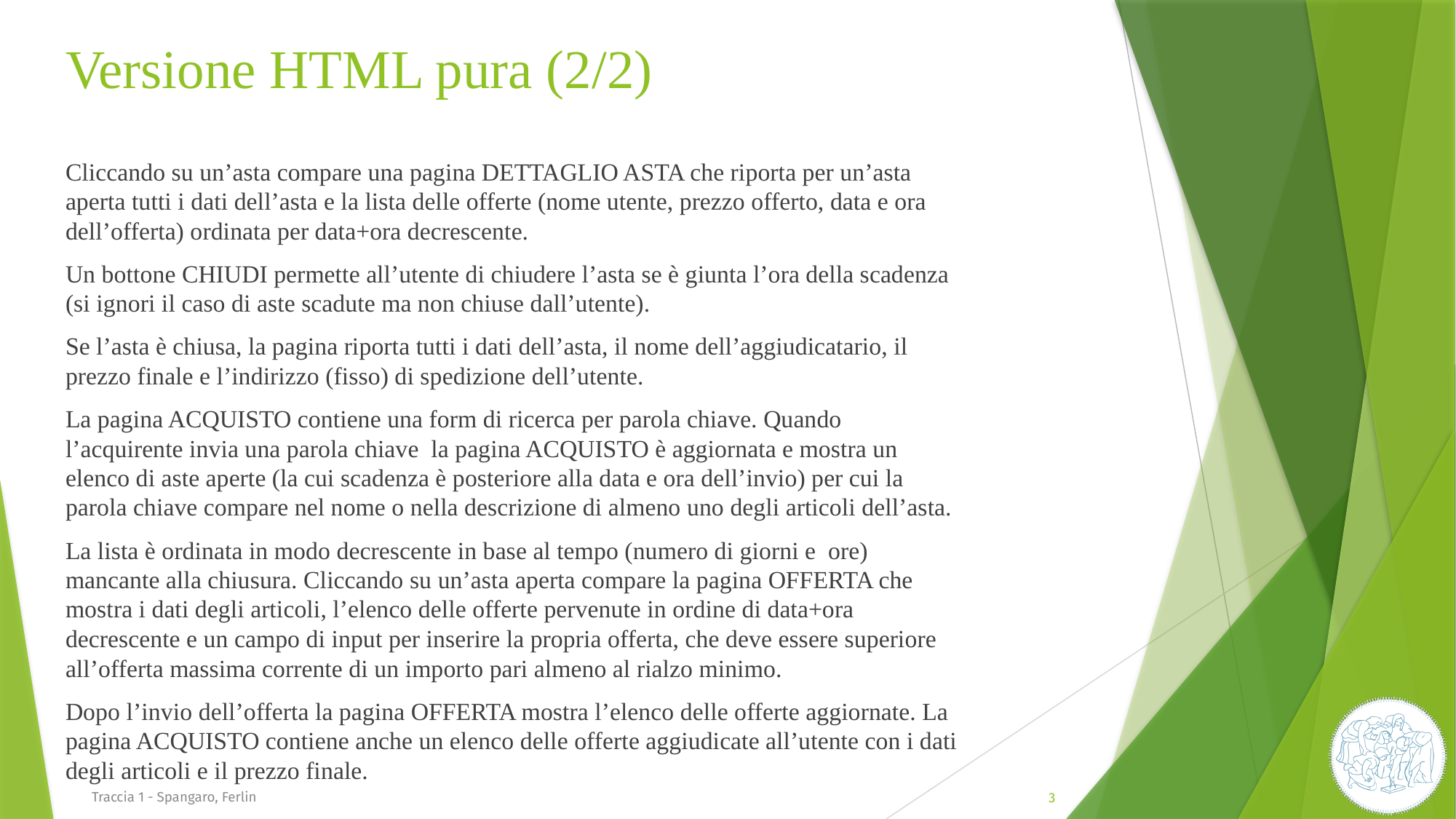

# Versione HTML pura (2/2)
Cliccando su un’asta compare una pagina DETTAGLIO ASTA che riporta per un’asta aperta tutti i dati dell’asta e la lista delle offerte (nome utente, prezzo offerto, data e ora dell’offerta) ordinata per data+ora decrescente.
Un bottone CHIUDI permette all’utente di chiudere l’asta se è giunta l’ora della scadenza (si ignori il caso di aste scadute ma non chiuse dall’utente).
Se l’asta è chiusa, la pagina riporta tutti i dati dell’asta, il nome dell’aggiudicatario, il prezzo finale e l’indirizzo (fisso) di spedizione dell’utente.
La pagina ACQUISTO contiene una form di ricerca per parola chiave. Quando l’acquirente invia una parola chiave  la pagina ACQUISTO è aggiornata e mostra un elenco di aste aperte (la cui scadenza è posteriore alla data e ora dell’invio) per cui la parola chiave compare nel nome o nella descrizione di almeno uno degli articoli dell’asta.
La lista è ordinata in modo decrescente in base al tempo (numero di giorni e  ore) mancante alla chiusura. Cliccando su un’asta aperta compare la pagina OFFERTA che mostra i dati degli articoli, l’elenco delle offerte pervenute in ordine di data+ora decrescente e un campo di input per inserire la propria offerta, che deve essere superiore all’offerta massima corrente di un importo pari almeno al rialzo minimo.
Dopo l’invio dell’offerta la pagina OFFERTA mostra l’elenco delle offerte aggiornate. La pagina ACQUISTO contiene anche un elenco delle offerte aggiudicate all’utente con i dati degli articoli e il prezzo finale.

Traccia 1 - Spangaro, Ferlin
3